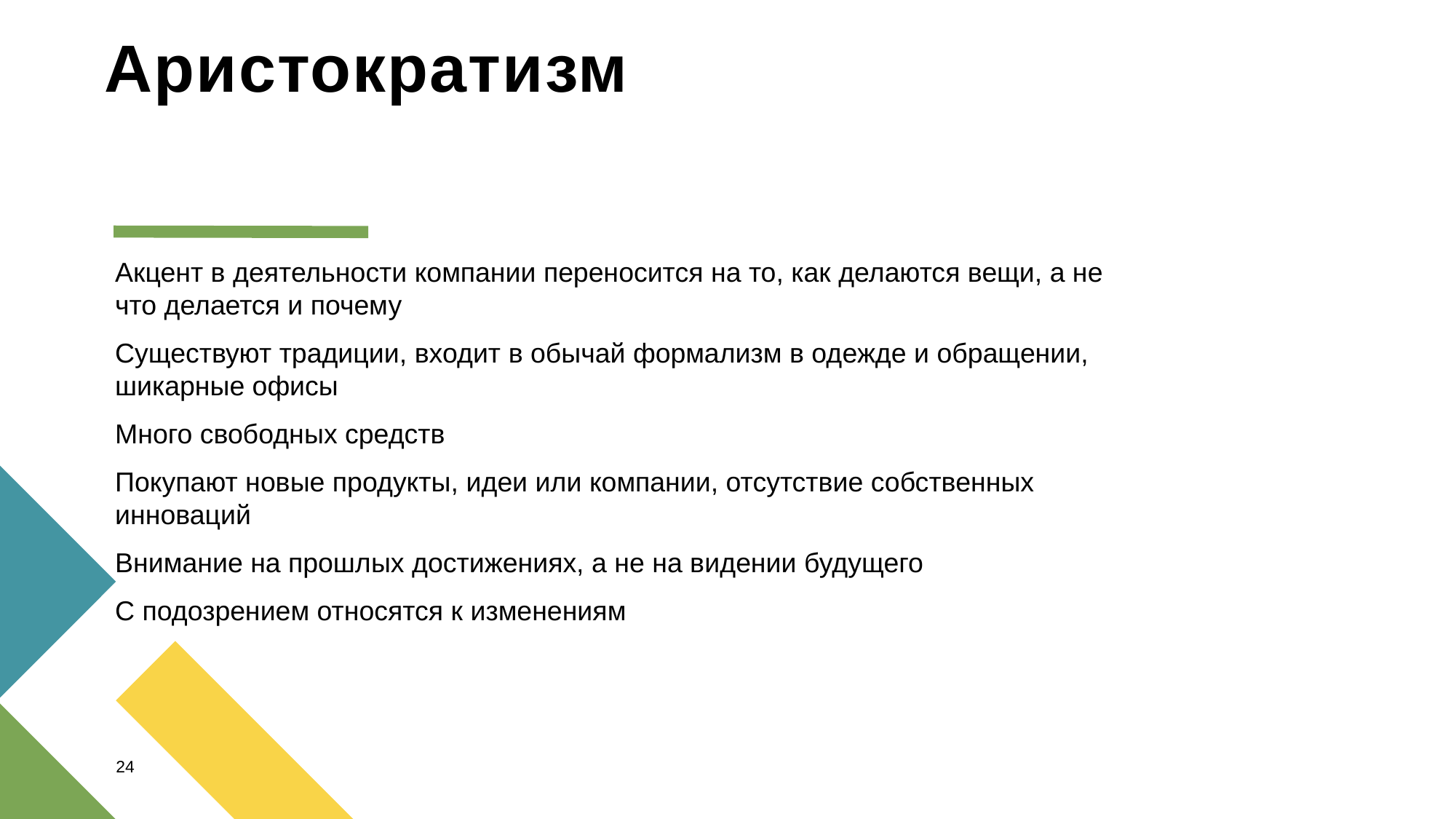

# Аристократизм
Акцент в деятельности компании переносится на то, как делаются вещи, а не что делается и почему
Существуют традиции, входит в обычай формализм в одежде и обращении, шикарные офисы
Много свободных средств
Покупают новые продукты, идеи или компании, отсутствие собственных инноваций
Внимание на прошлых достижениях, а не на видении будущего
С подозрением относятся к изменениям
24